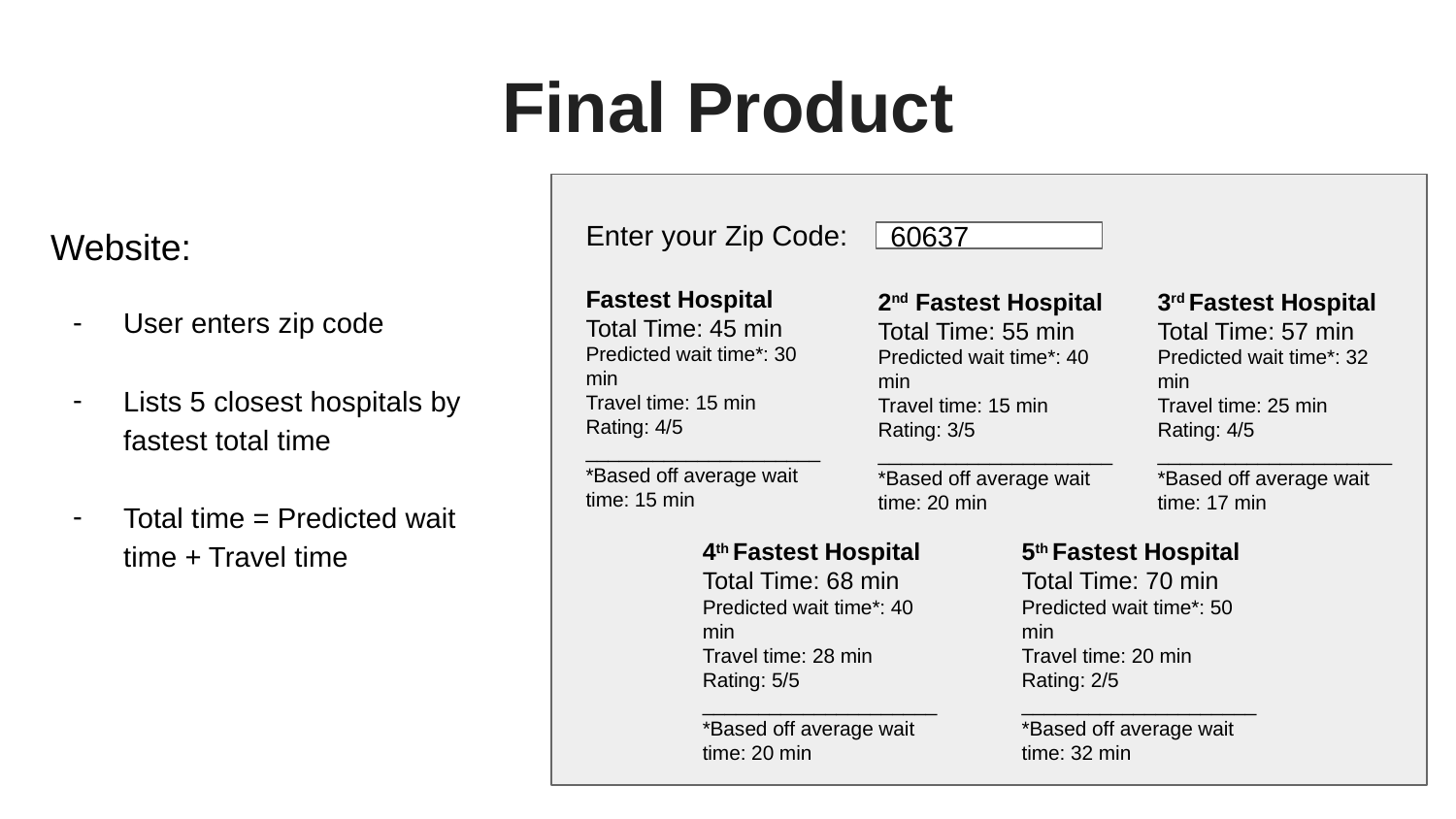

# Final Product

Website:
User enters zip code
Lists 5 closest hospitals by fastest total time
Total time = Predicted wait time + Travel time

Enter your Zip Code:
60637
Fastest Hospital
Total Time: 45 min
Predicted wait time*: 30 min
Travel time: 15 min
Rating: 4/5
_____________________
*Based off average wait time: 15 min

2nd Fastest Hospital
Total Time: 55 min
Predicted wait time*: 40 min
Travel time: 15 min
Rating: 3/5
_____________________
*Based off average wait time: 20 min

3rd Fastest Hospital
Total Time: 57 min
Predicted wait time*: 32 min
Travel time: 25 min
Rating: 4/5
_____________________
*Based off average wait time: 17 min

4th Fastest Hospital
Total Time: 68 min
Predicted wait time*: 40 min
Travel time: 28 min
Rating: 5/5
_____________________
*Based off average wait time: 20 min

5th Fastest Hospital
Total Time: 70 min
Predicted wait time*: 50 min
Travel time: 20 min
Rating: 2/5
_____________________
*Based off average wait time: 32 min